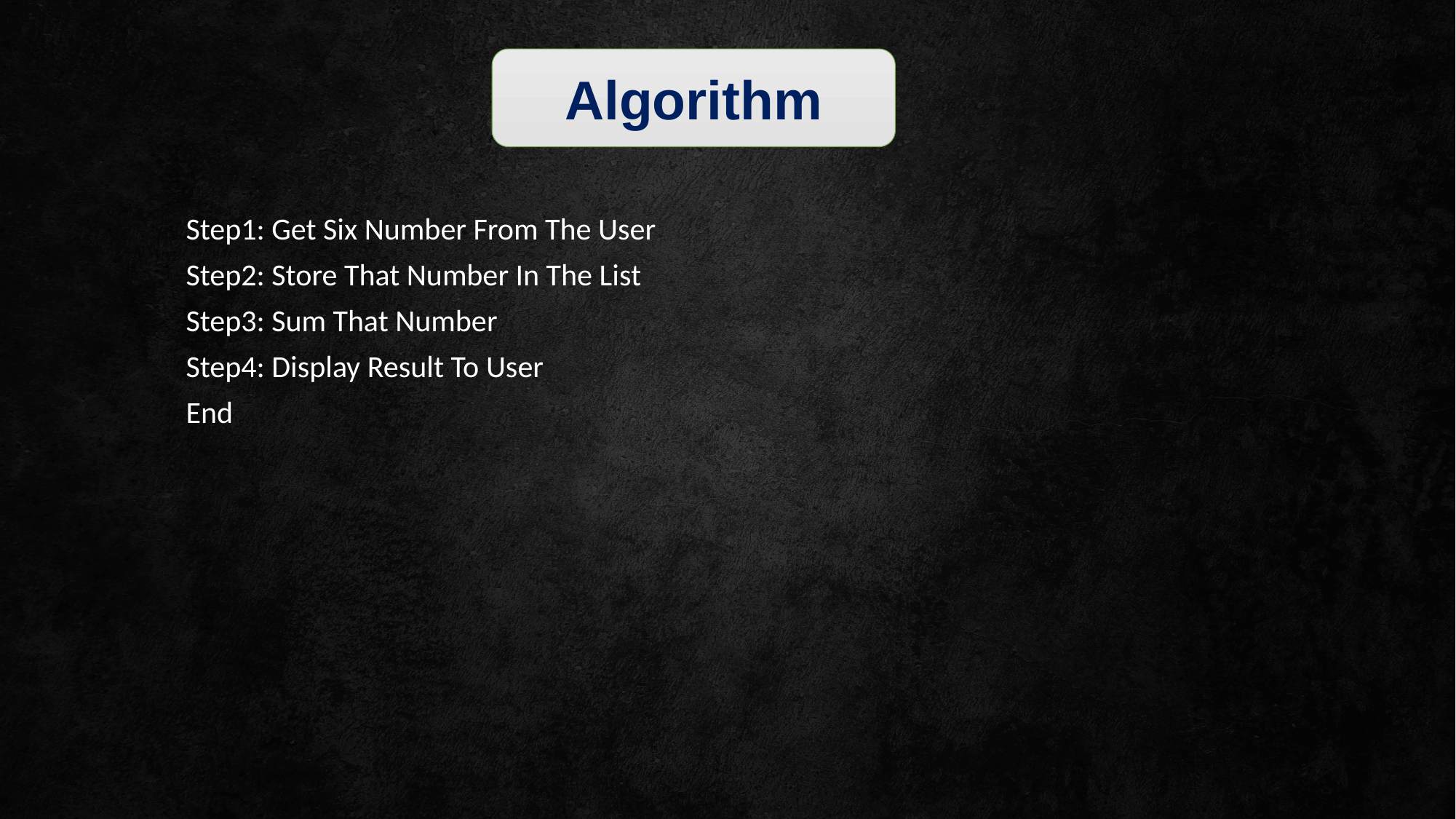

Algorithm
Step1: Get Six Number From The User
Step2: Store That Number In The List
Step3: Sum That Number
Step4: Display Result To User
End